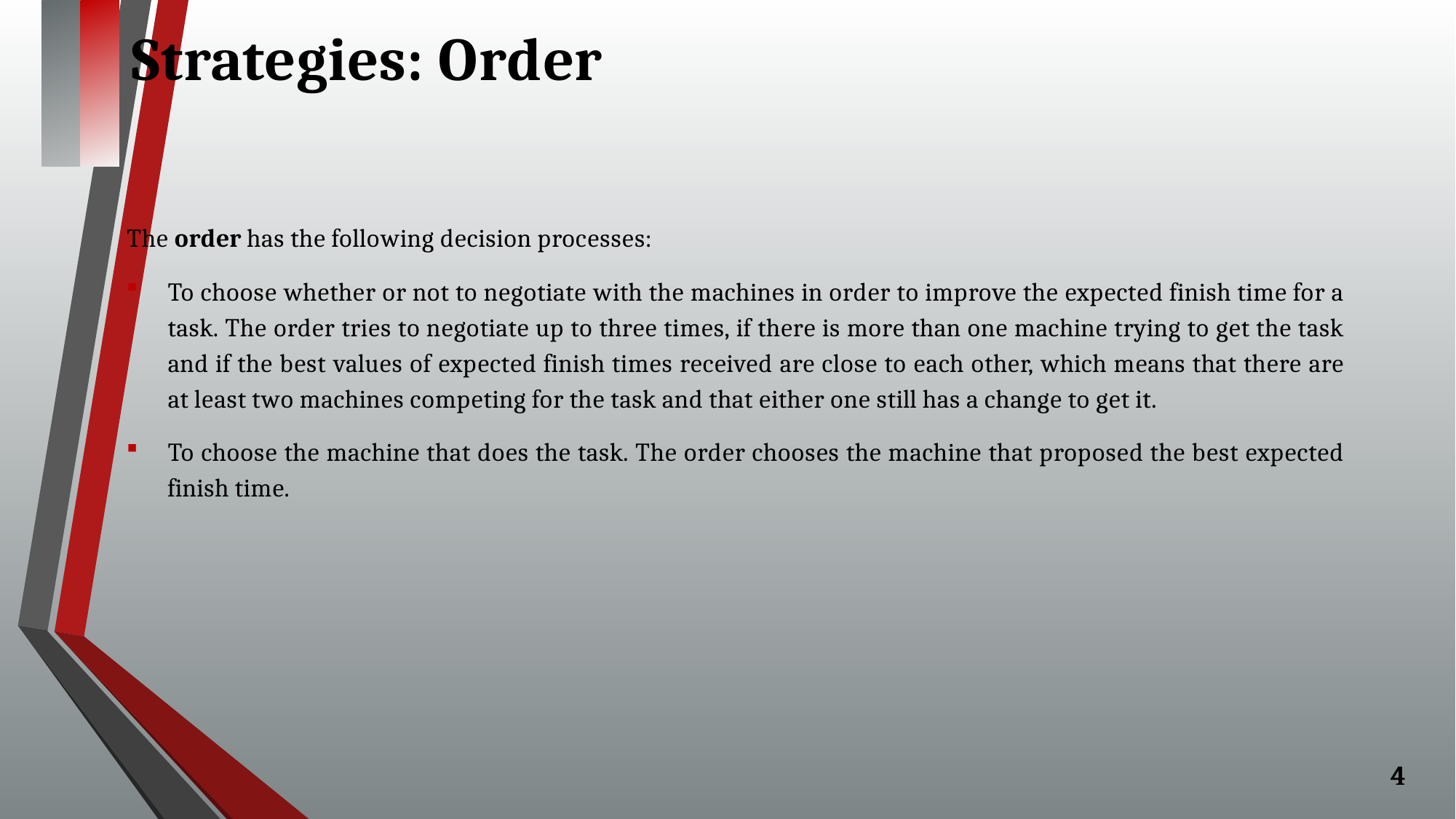

# Strategies: Order
The order has the following decision processes:
To choose whether or not to negotiate with the machines in order to improve the expected finish time for a task. The order tries to negotiate up to three times, if there is more than one machine trying to get the task and if the best values of expected finish times received are close to each other, which means that there are at least two machines competing for the task and that either one still has a change to get it.
To choose the machine that does the task. The order chooses the machine that proposed the best expected finish time.
4